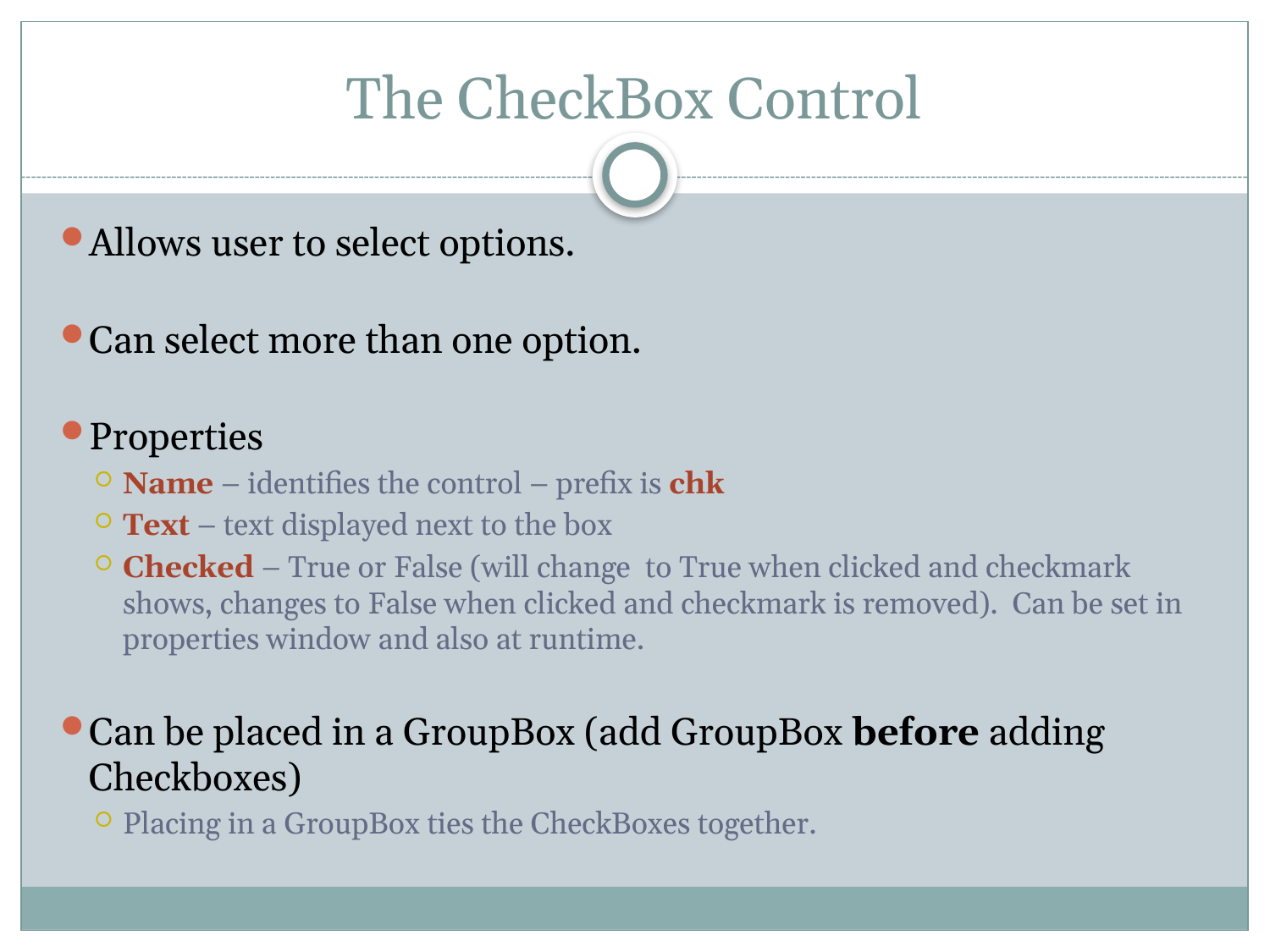

# The CheckBox Control
Allows user to select options.

Can select more than one option.

Properties
Name – identifies the control – prefix is chk
Text – text displayed next to the box
Checked – True or False (will change  to True when clicked and checkmark shows, changes to False when clicked and checkmark is removed).  Can be set in properties window and also at runtime.

Can be placed in a GroupBox (add GroupBox before adding Checkboxes)
Placing in a GroupBox ties the CheckBoxes together.